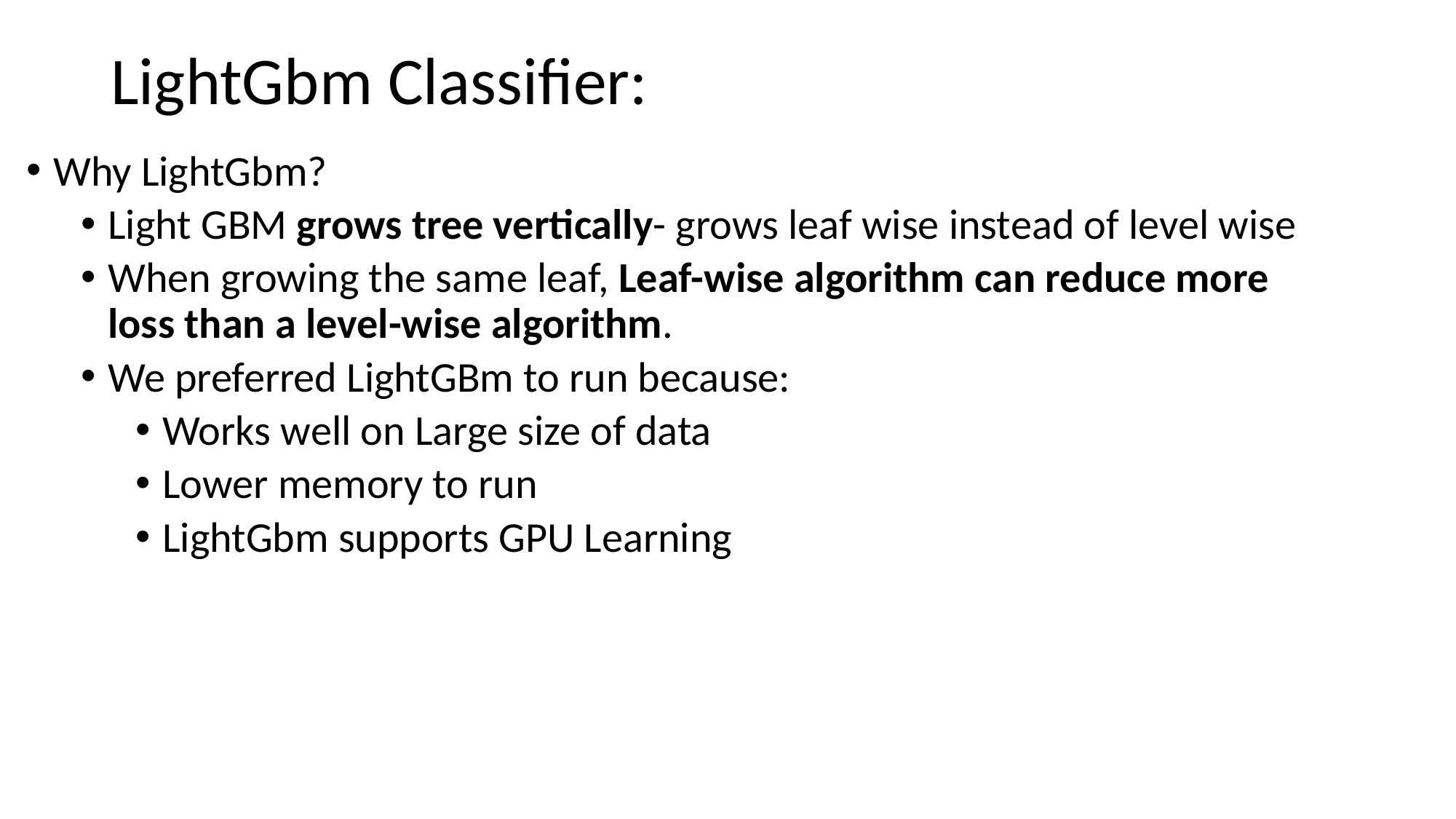

# LightGbm Classifier:
Why LightGbm?
Light GBM grows tree vertically- grows leaf wise instead of level wise
When growing the same leaf, Leaf-wise algorithm can reduce more loss than a level-wise algorithm.
We preferred LightGBm to run because:
Works well on Large size of data
Lower memory to run
LightGbm supports GPU Learning